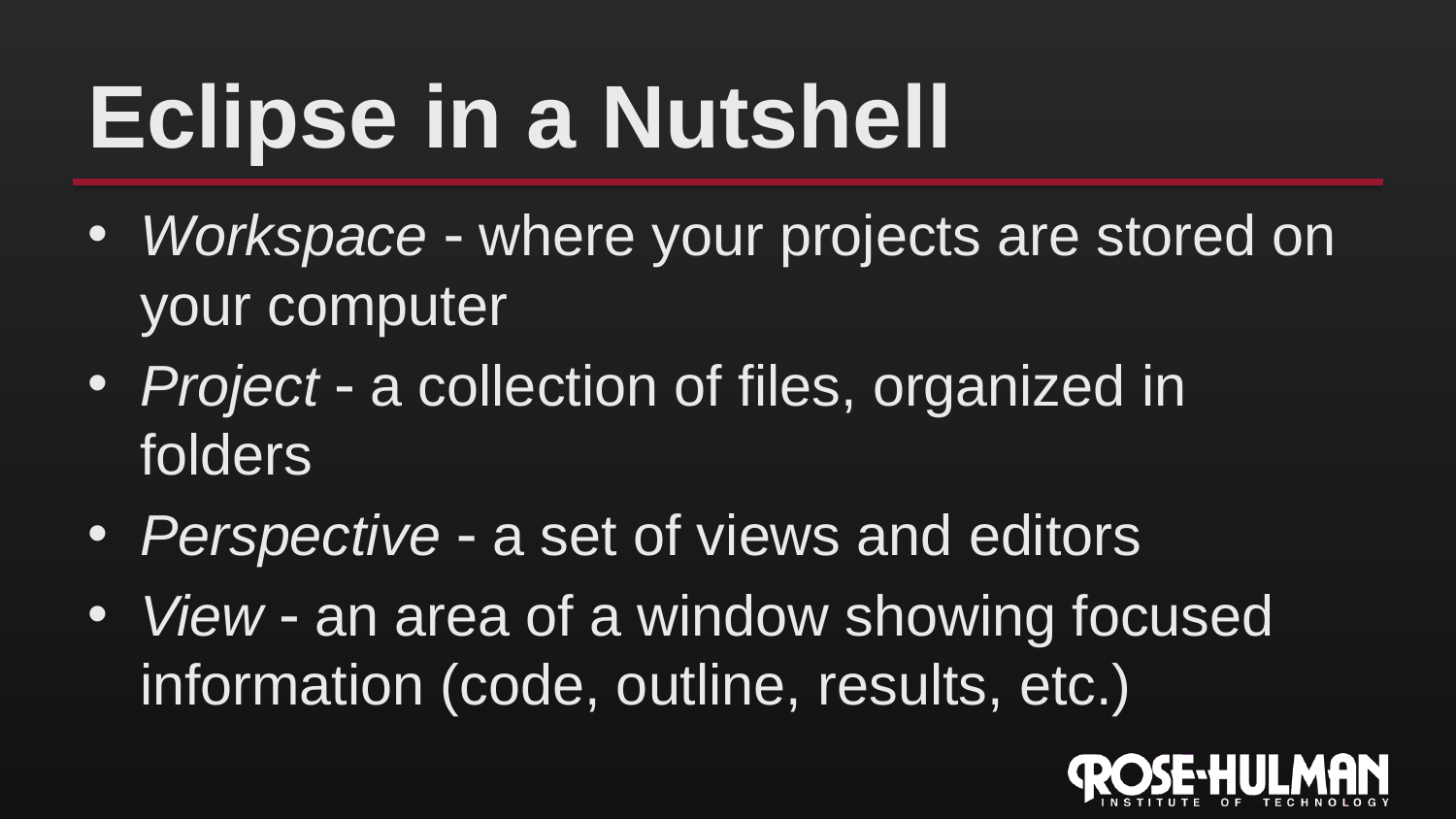

# Eclipse in a Nutshell
Workspace − where your projects are stored on your computer
Project − a collection of files, organized in folders
Perspective − a set of views and editors
View − an area of a window showing focused information (code, outline, results, etc.)